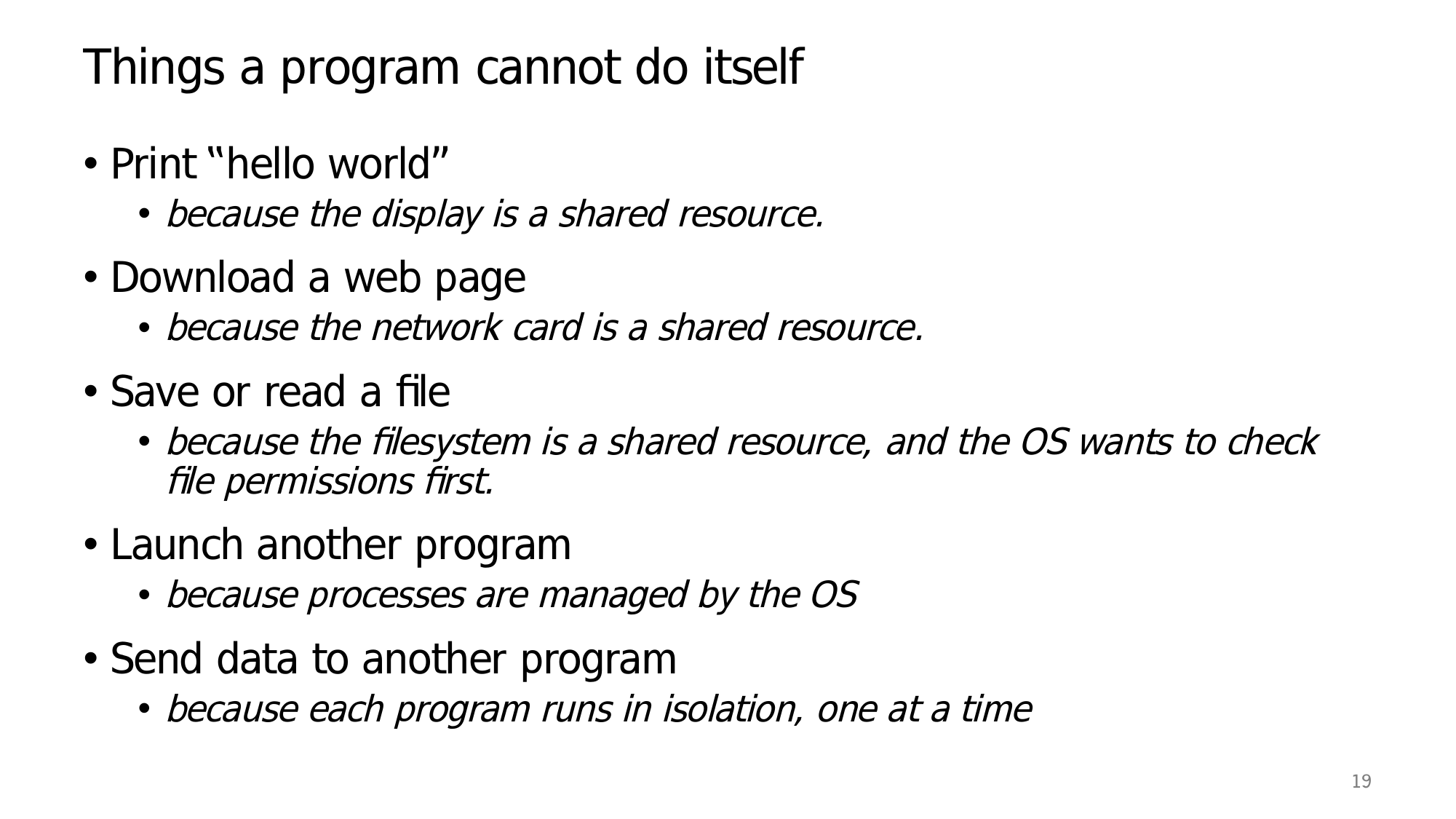

# Things a program cannot do itself
Print “hello world”
because the display is a shared resource.
Download a web page
because the network card is a shared resource.
Save or read a file
because the filesystem is a shared resource, and the OS wants to check file permissions first.
Launch another program
because processes are managed by the OS
Send data to another program
because each program runs in isolation, one at a time
19